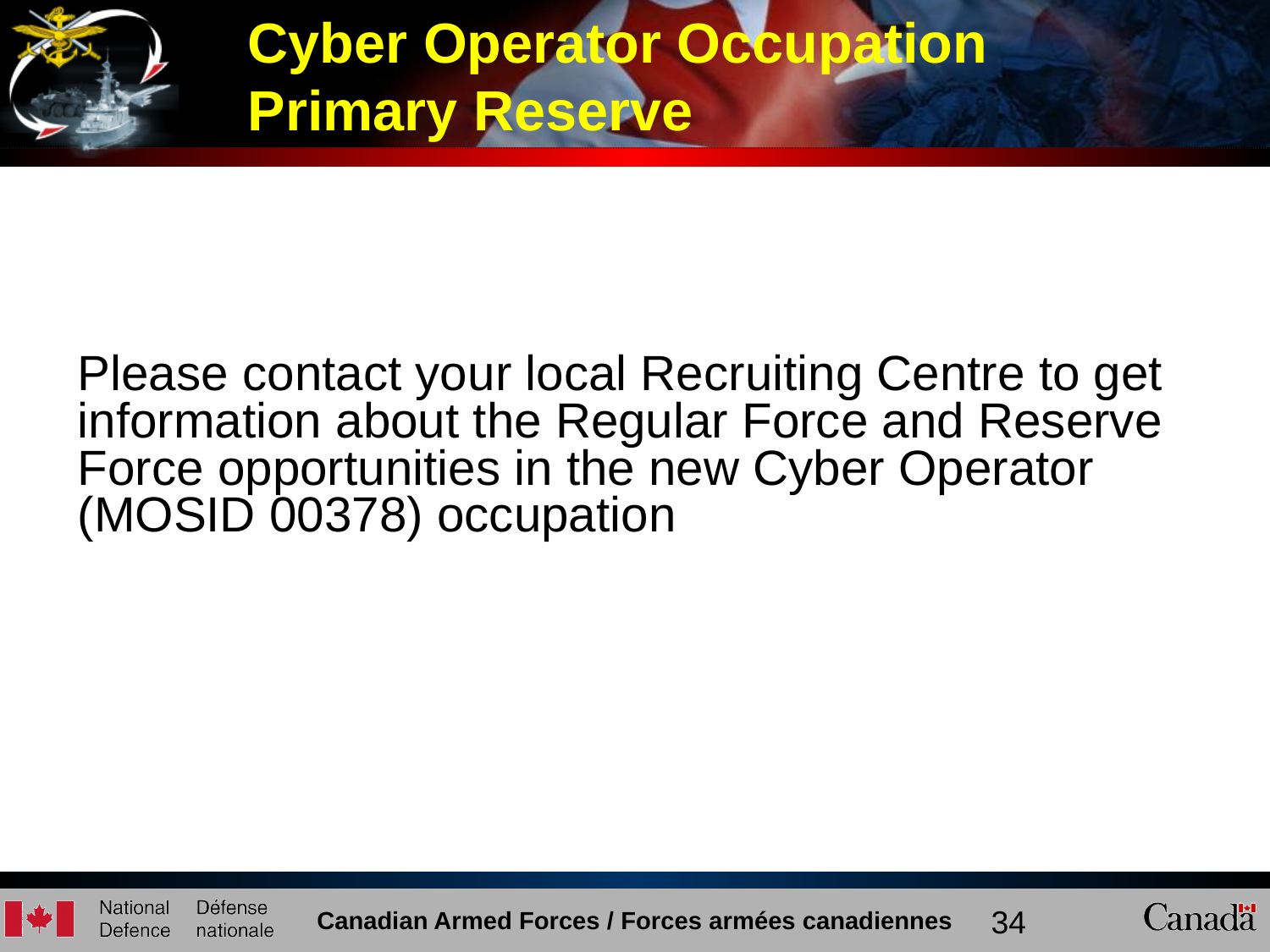

# Cyber Operator Occupation Primary Reserve
Please contact your local Recruiting Centre to get information about the Regular Force and Reserve Force opportunities in the new Cyber Operator (MOSID 00378) occupation